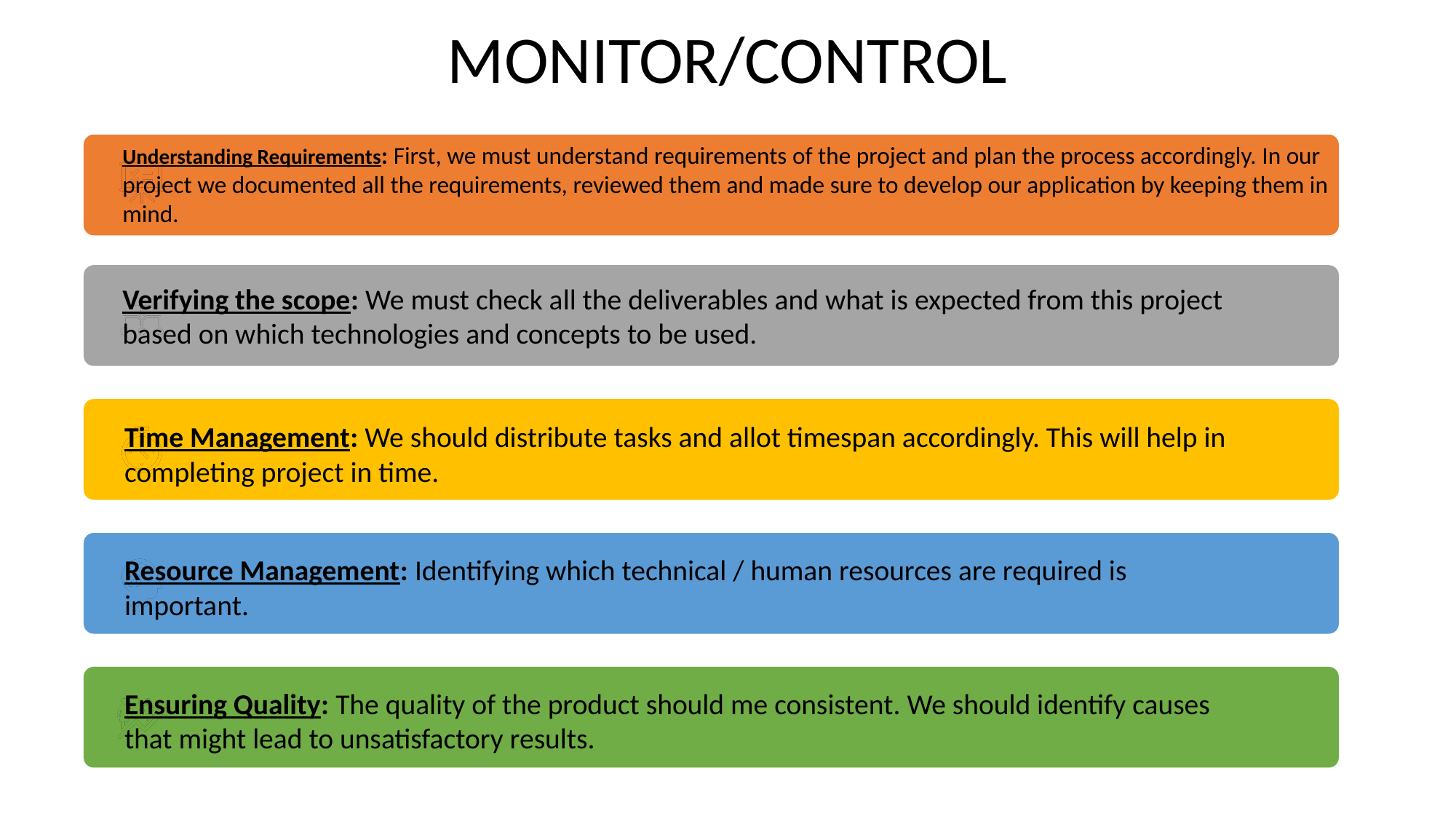

# MONITOR/CONTROL
Understanding Requirements: First, we must understand requirements of the project and plan the process accordingly. In our project we documented all the requirements, reviewed them and made sure to develop our application by keeping them in mind.
Verifying the scope: We must check all the deliverables and what is expected from this project based on which technologies and concepts to be used.
Time Management: We should distribute tasks and allot timespan accordingly. This will help in completing project in time.
Resource Management: Identifying which technical / human resources are required is important.
Ensuring Quality: The quality of the product should me consistent. We should identify causes that might lead to unsatisfactory results.